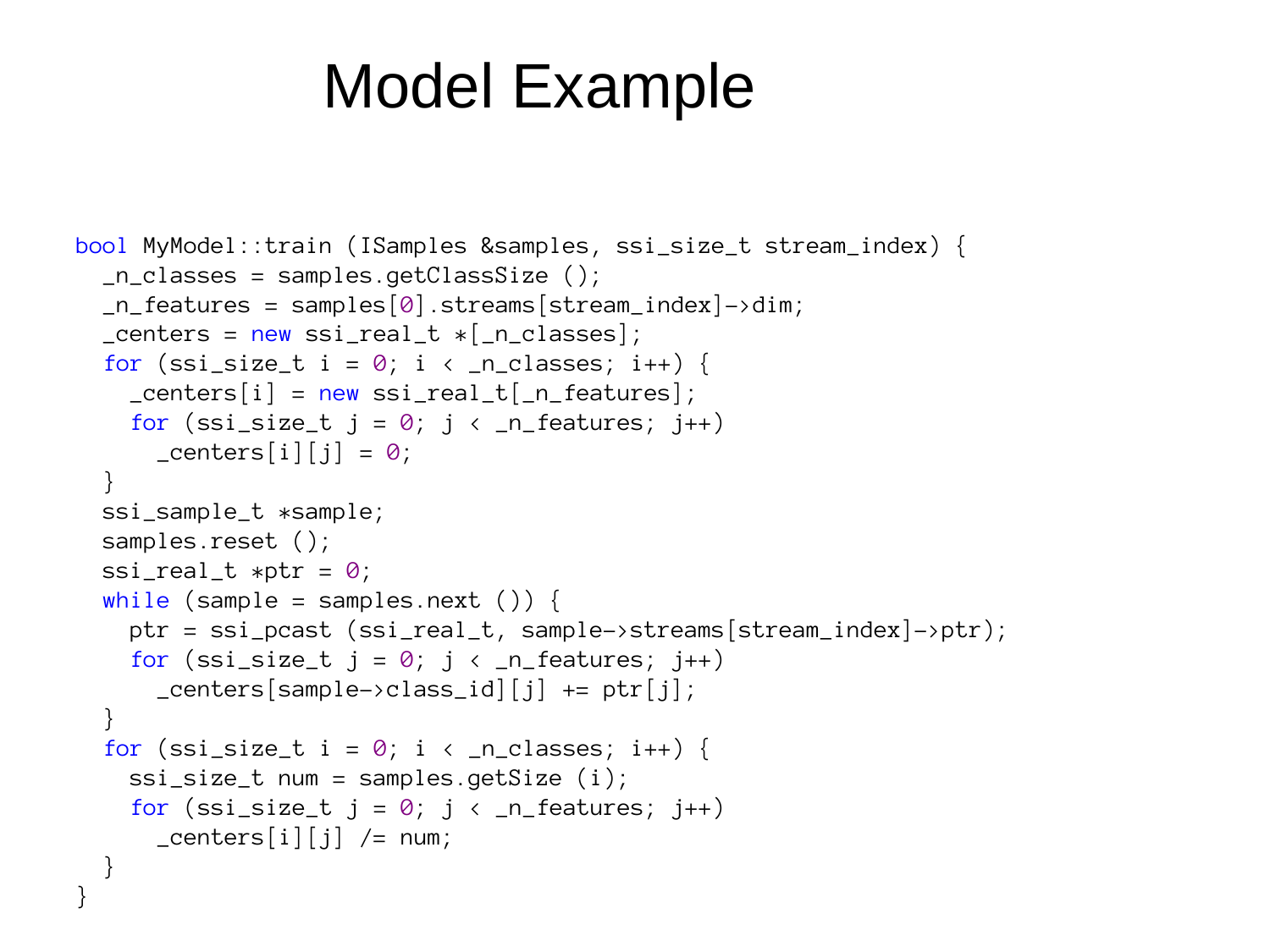

# Model Example
bool MyModel::train (ISamples &samples, ssi_size_t stream_index) {
  _n_classes = samples.getClassSize ();
  _n_features = samples[0].streams[stream_index]->dim;
  _centers = new ssi_real_t *[_n_classes];
  for (ssi_size_t i = 0; i < _n_classes; i++) {
    _centers[i] = new ssi_real_t[_n_features];
    for (ssi_size_t j = 0; j < _n_features; j++)
      _centers[i][j] = 0;
  }
  ssi_sample_t *sample;
  samples.reset ();
  ssi_real_t *ptr = 0;
  while (sample = samples.next ()) {
    ptr = ssi_pcast (ssi_real_t, sample->streams[stream_index]->ptr);
    for (ssi_size_t j = 0; j < _n_features; j++)
      _centers[sample->class_id][j] += ptr[j];
  }
  for (ssi_size_t i = 0; i < _n_classes; i++) {
    ssi_size_t num = samples.getSize (i);
    for (ssi_size_t j = 0; j < _n_features; j++)
      _centers[i][j] /= num;
  }
}